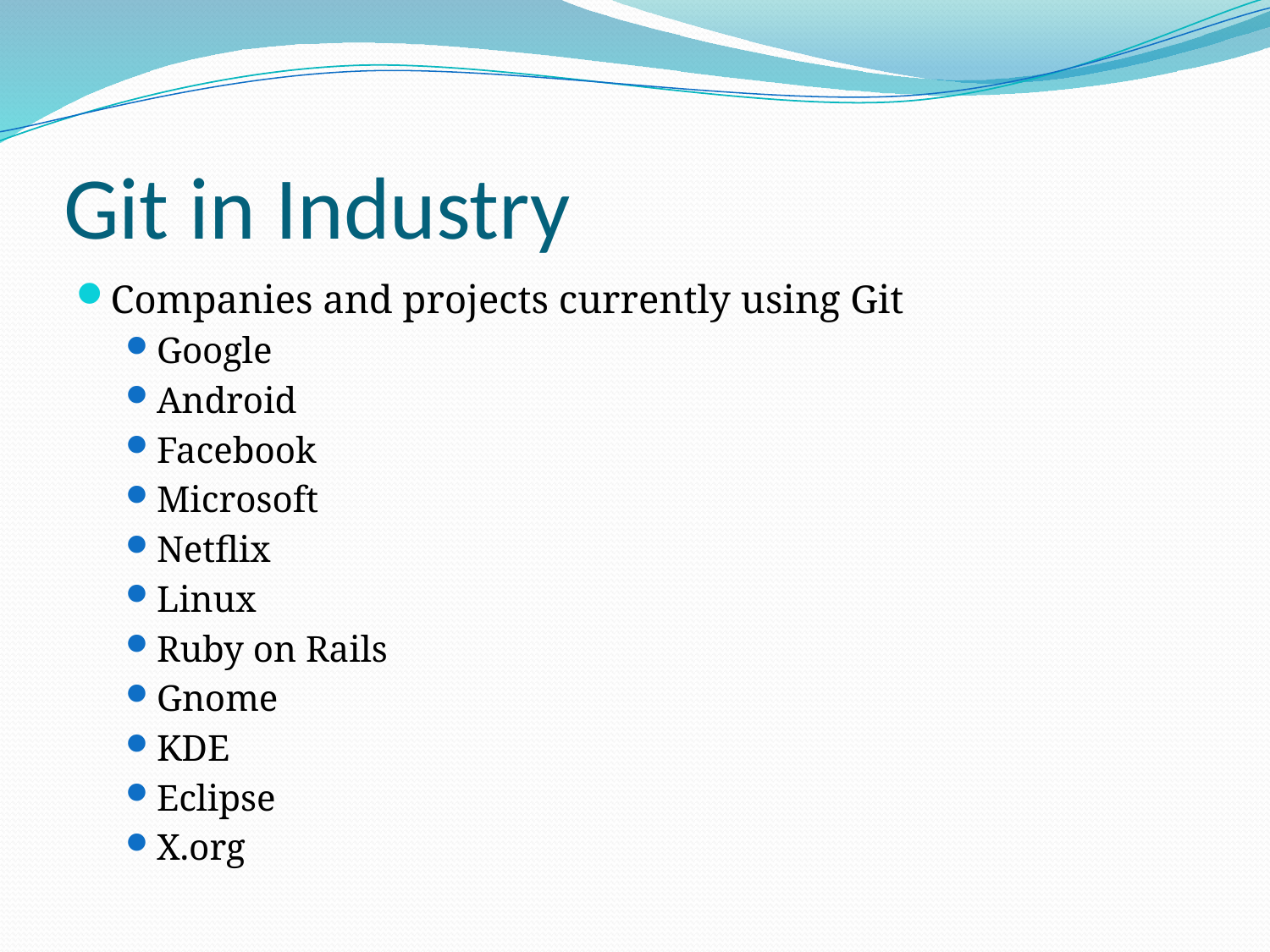

# Git in Industry
Companies and projects currently using Git
Google
Android
Facebook
Microsoft
Netflix
Linux
Ruby on Rails
Gnome
KDE
Eclipse
X.org